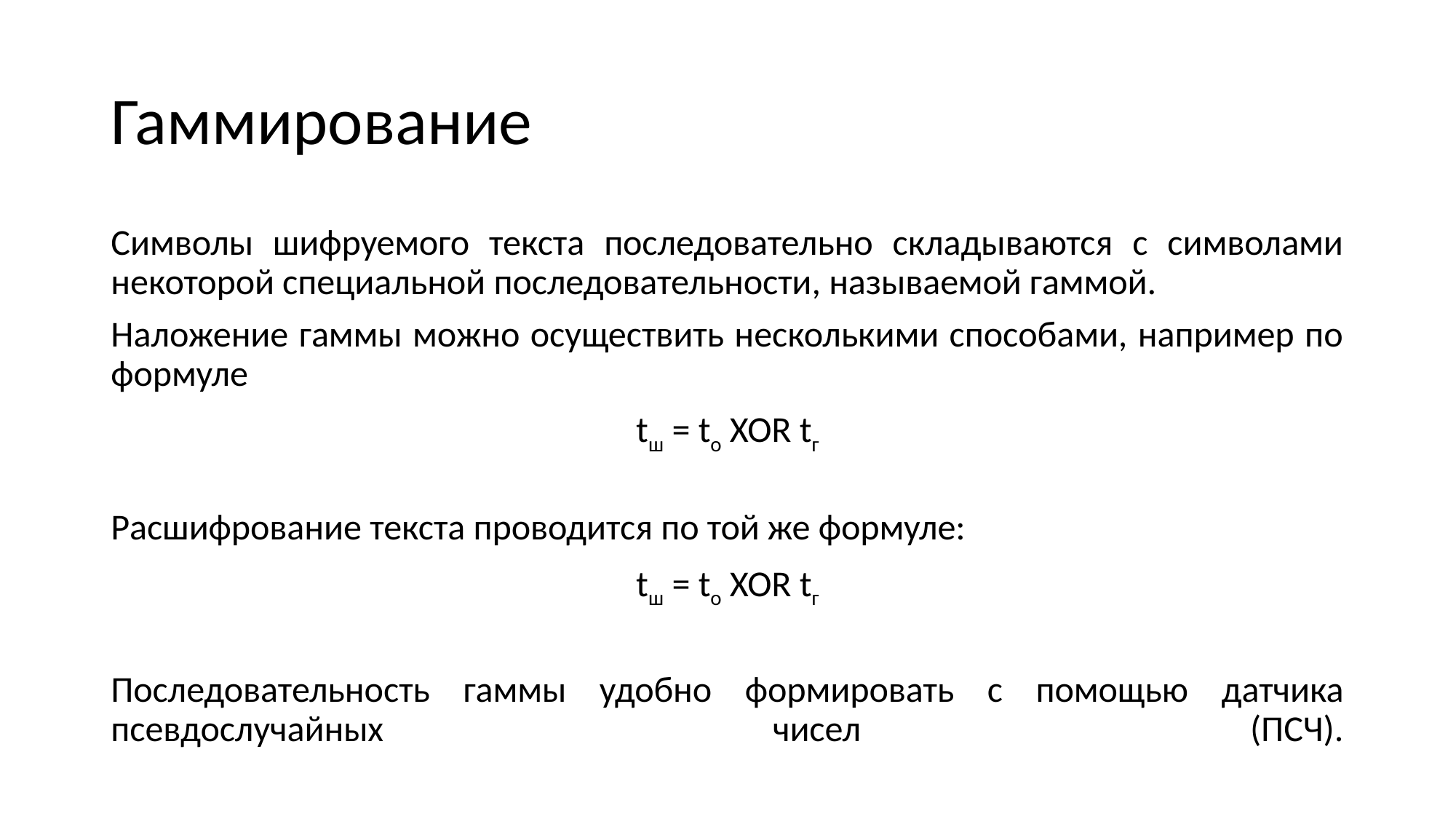

# Гаммирование
Символы шифруемого текста последовательно складываются с символами некоторой специальной последовательности, называемой гаммой.
Наложение гаммы можно осуществить несколькими способами, например по формуле
tш = tо XOR tг

Расшифрование текста проводится по той же формуле:
tш = tо XOR tг

Последовательность гаммы удобно формировать с помощью датчика псевдослучайных чисел (ПСЧ).